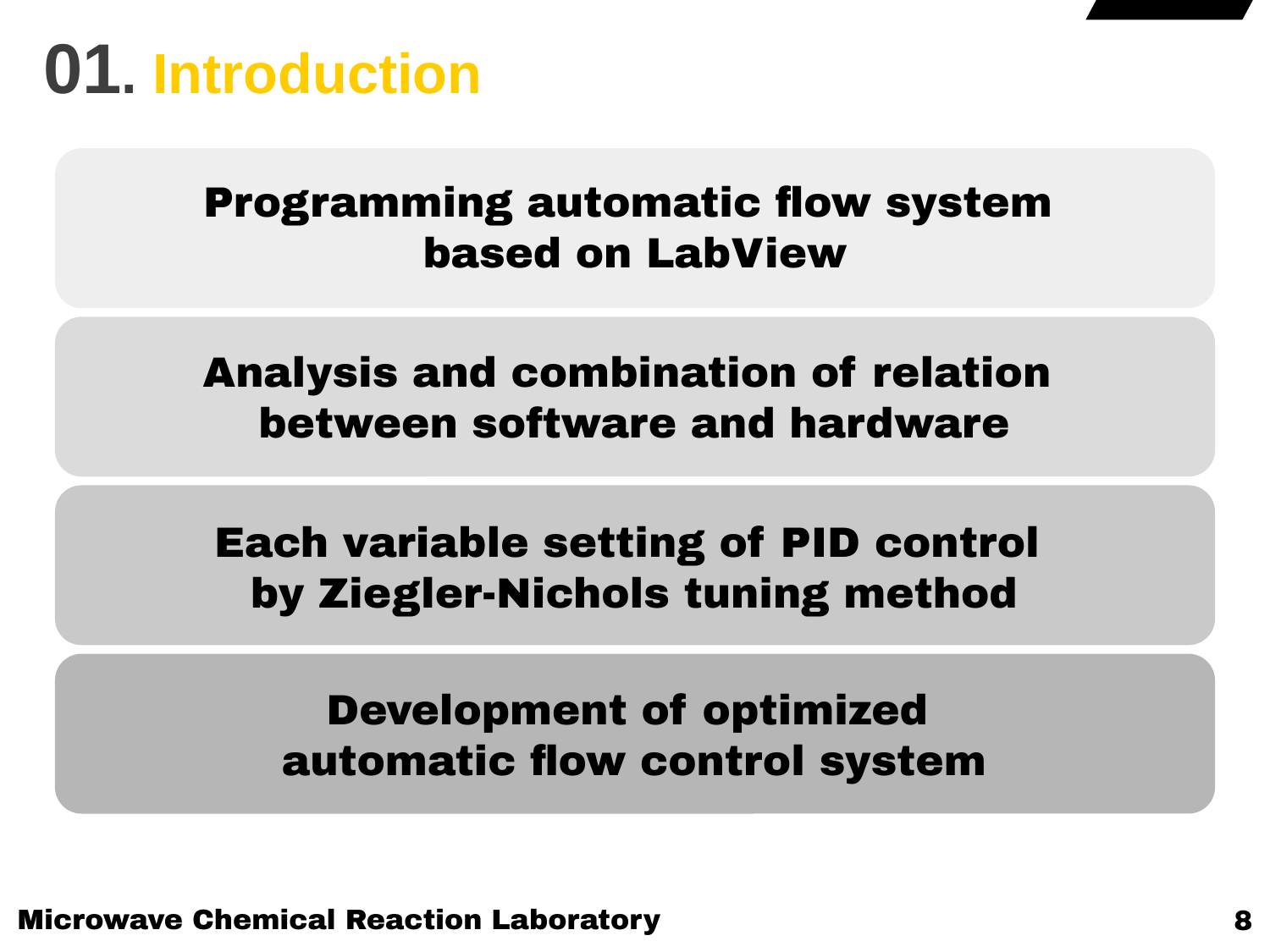

# 01. Introduction

Programming automatic flow system
based on LabView

Analysis and combination of relation
between software and hardware

Each variable setting of PID control
by Ziegler-Nichols tuning method

Development of optimized
automatic flow control system
8